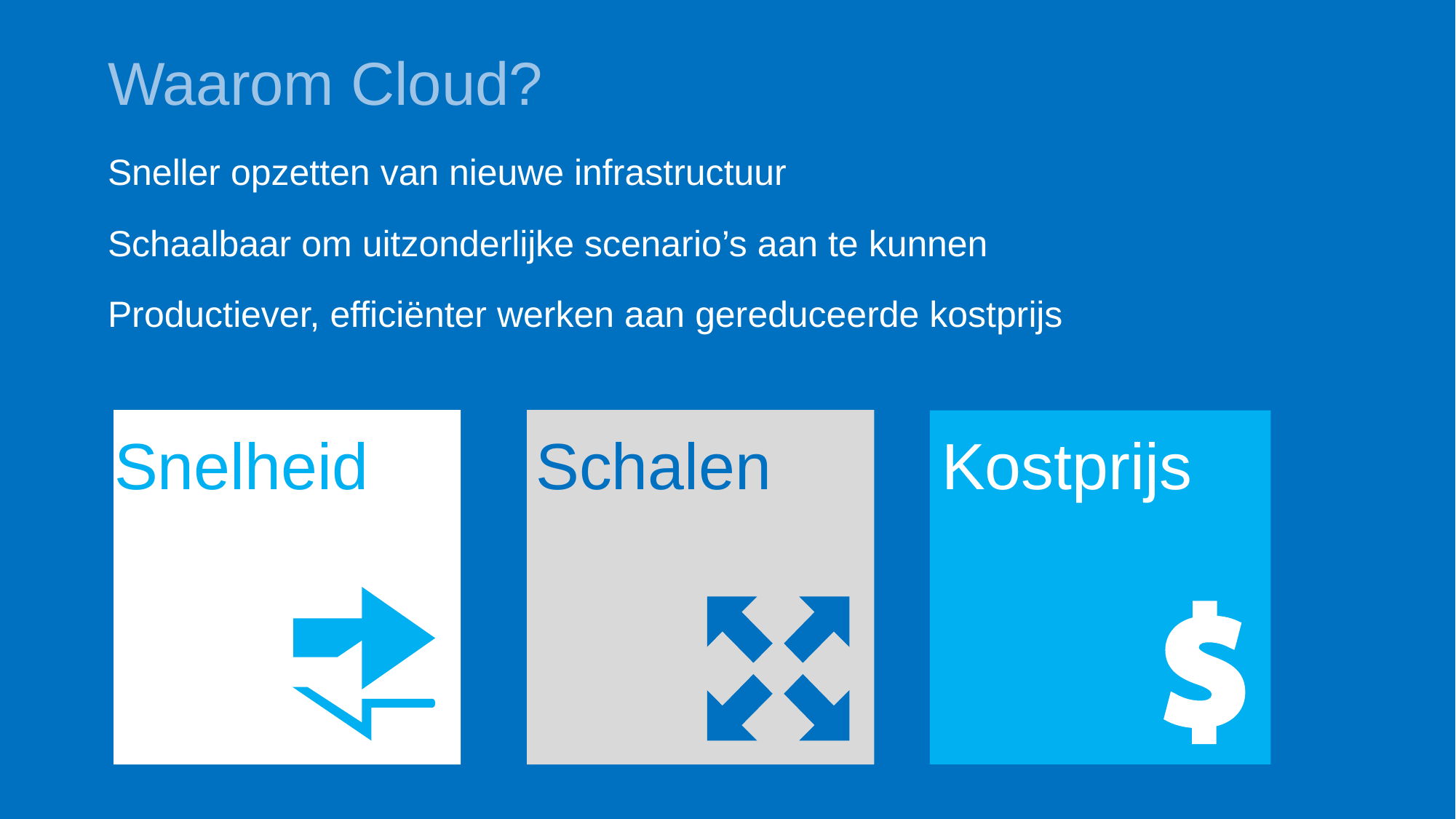

# Waarom Cloud?
Sneller opzetten van nieuwe infrastructuur
Schaalbaar om uitzonderlijke scenario’s aan te kunnen
Productiever, efficiënter werken aan gereduceerde kostprijs

Snelheid

Schalen

Kostprijs